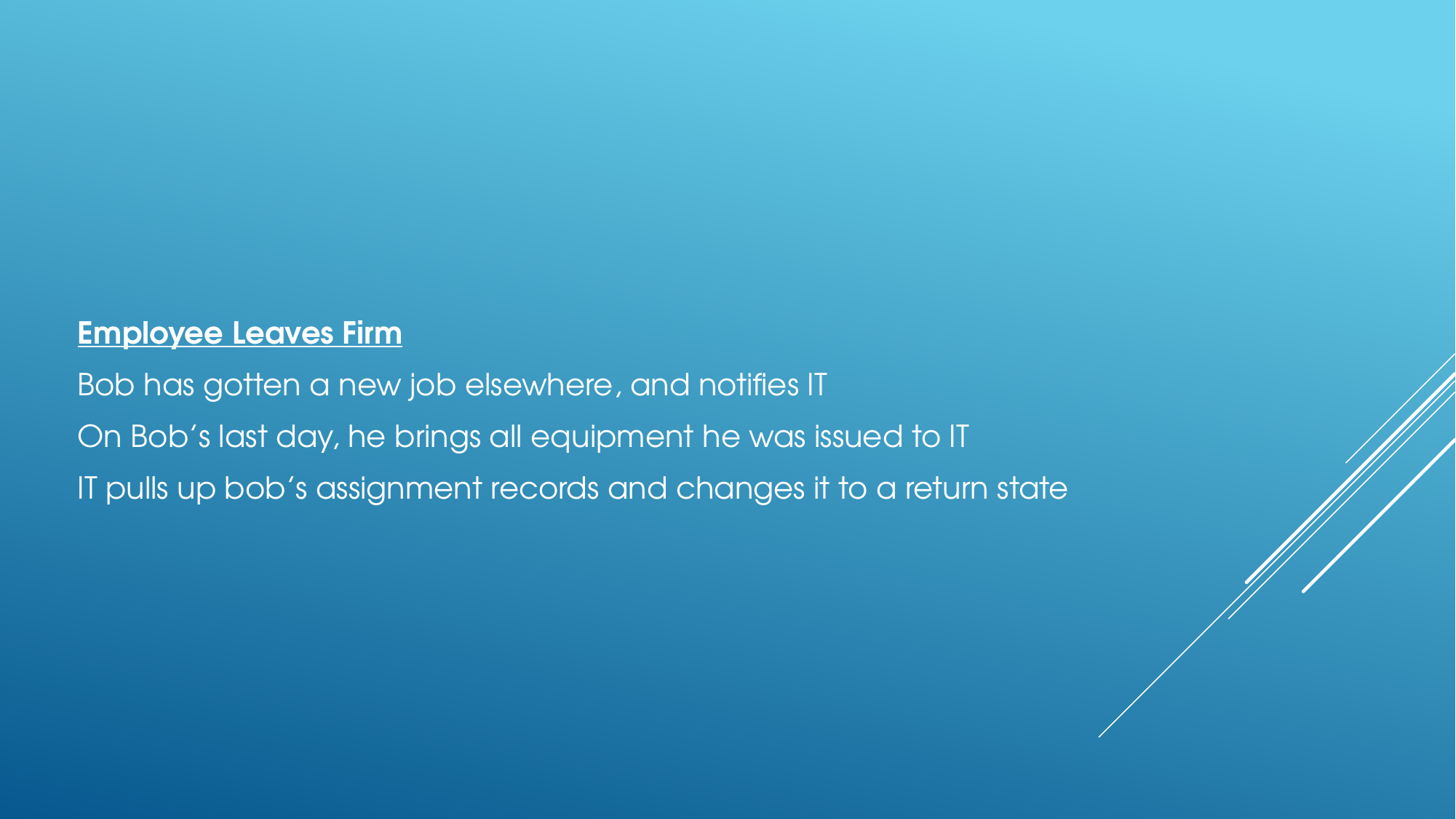

Employee Leaves Firm
Bob has gotten a new job elsewhere, and notifies IT
On Bob’s last day, he brings all equipment he was issued to IT
IT pulls up bob’s assignment records and changes it to a return state